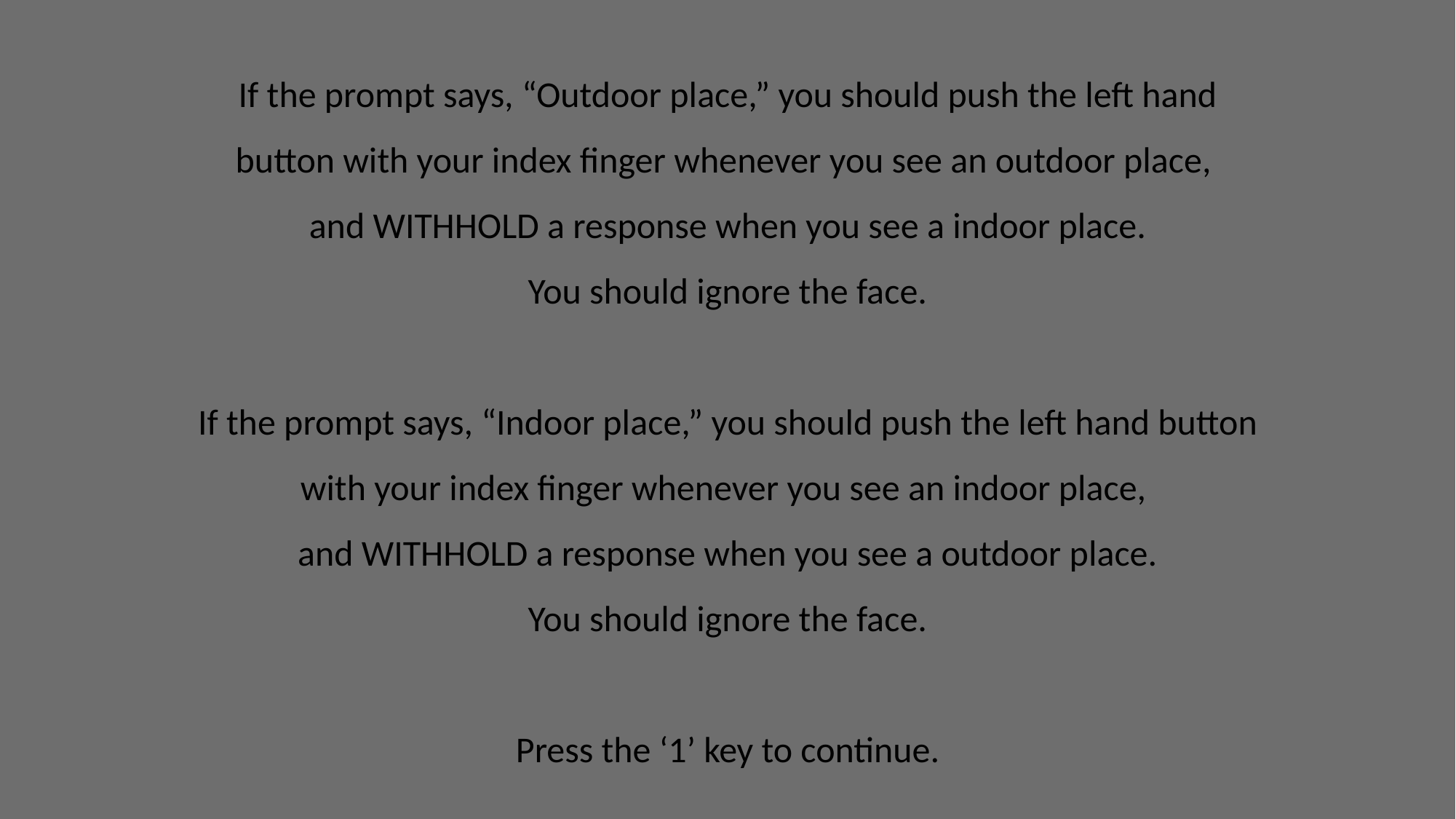

# If the prompt says, “Outdoor place,” you should push the left hand button with your index finger whenever you see an outdoor place, and WITHHOLD a response when you see a indoor place. You should ignore the face. If the prompt says, “Indoor place,” you should push the left hand button with your index finger whenever you see an indoor place, and WITHHOLD a response when you see a outdoor place. You should ignore the face. Press the ‘1’ key to continue.